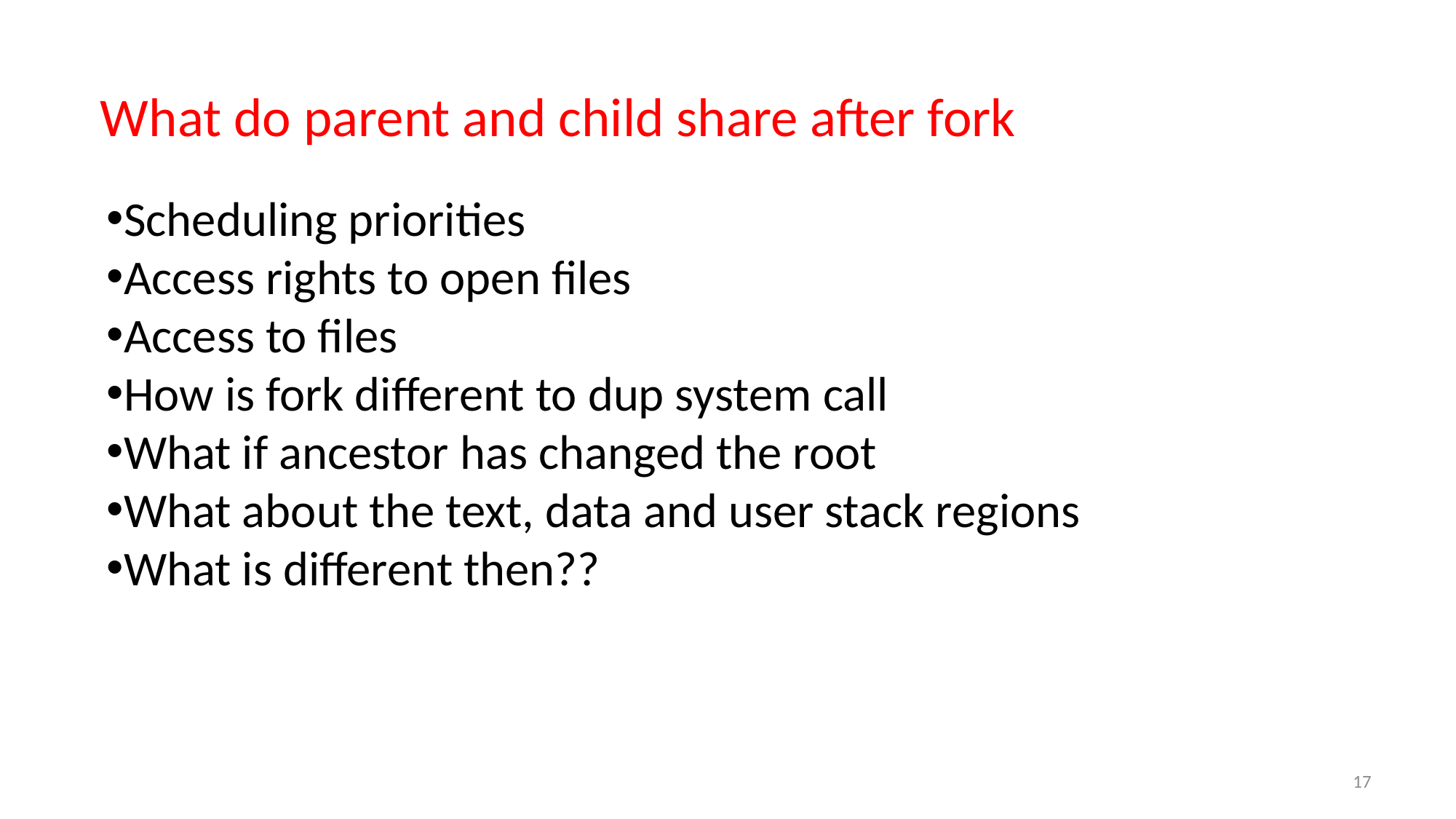

What do parent and child share after fork
Scheduling priorities
Access rights to open files
Access to files
How is fork different to dup system call
What if ancestor has changed the root
What about the text, data and user stack regions
What is different then??
17